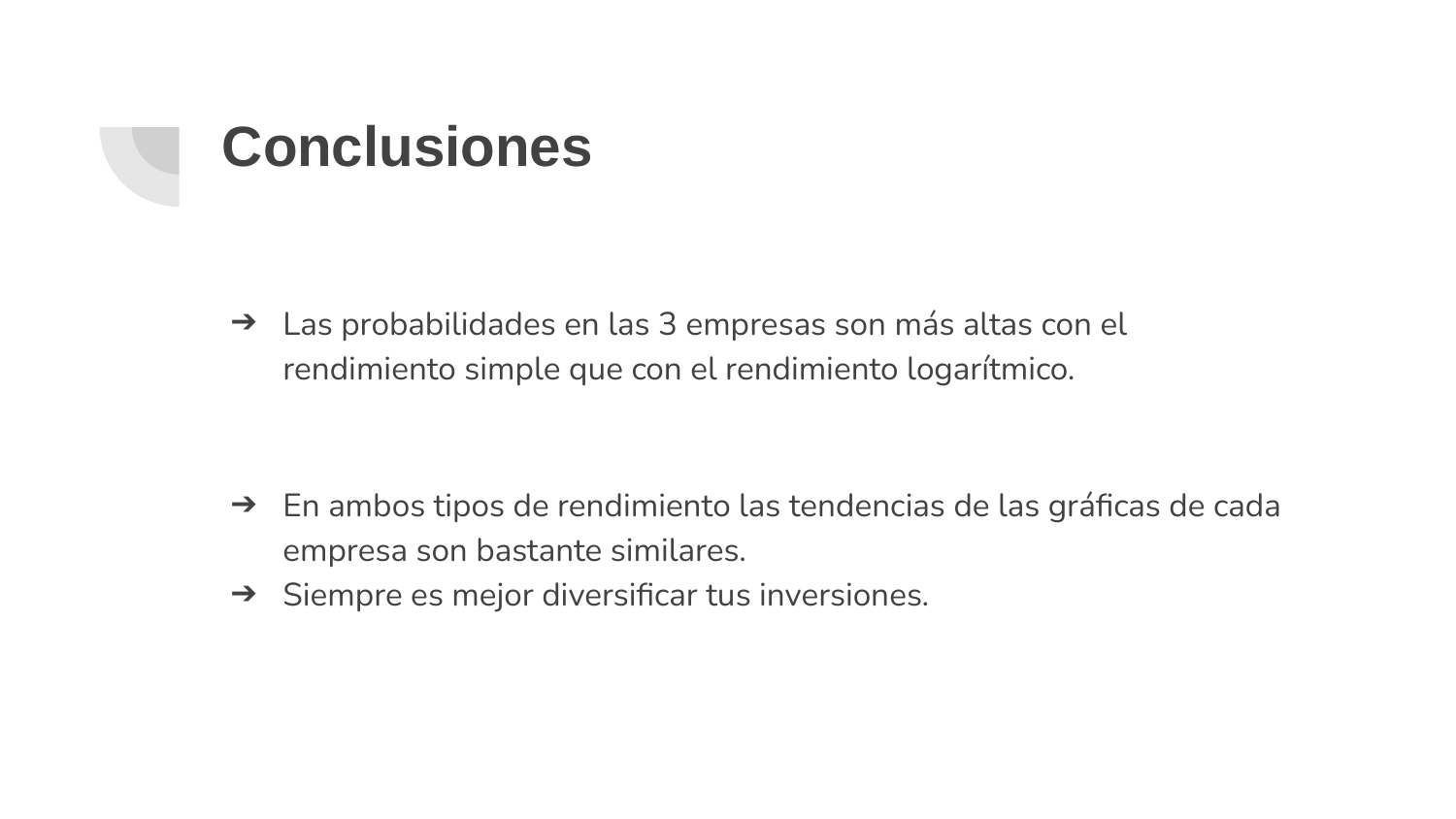

# Conclusiones
Las probabilidades en las 3 empresas son más altas con el rendimiento simple que con el rendimiento logarítmico.

En ambos tipos de rendimiento las tendencias de las gráficas de cada empresa son bastante similares.
Siempre es mejor diversificar tus inversiones.